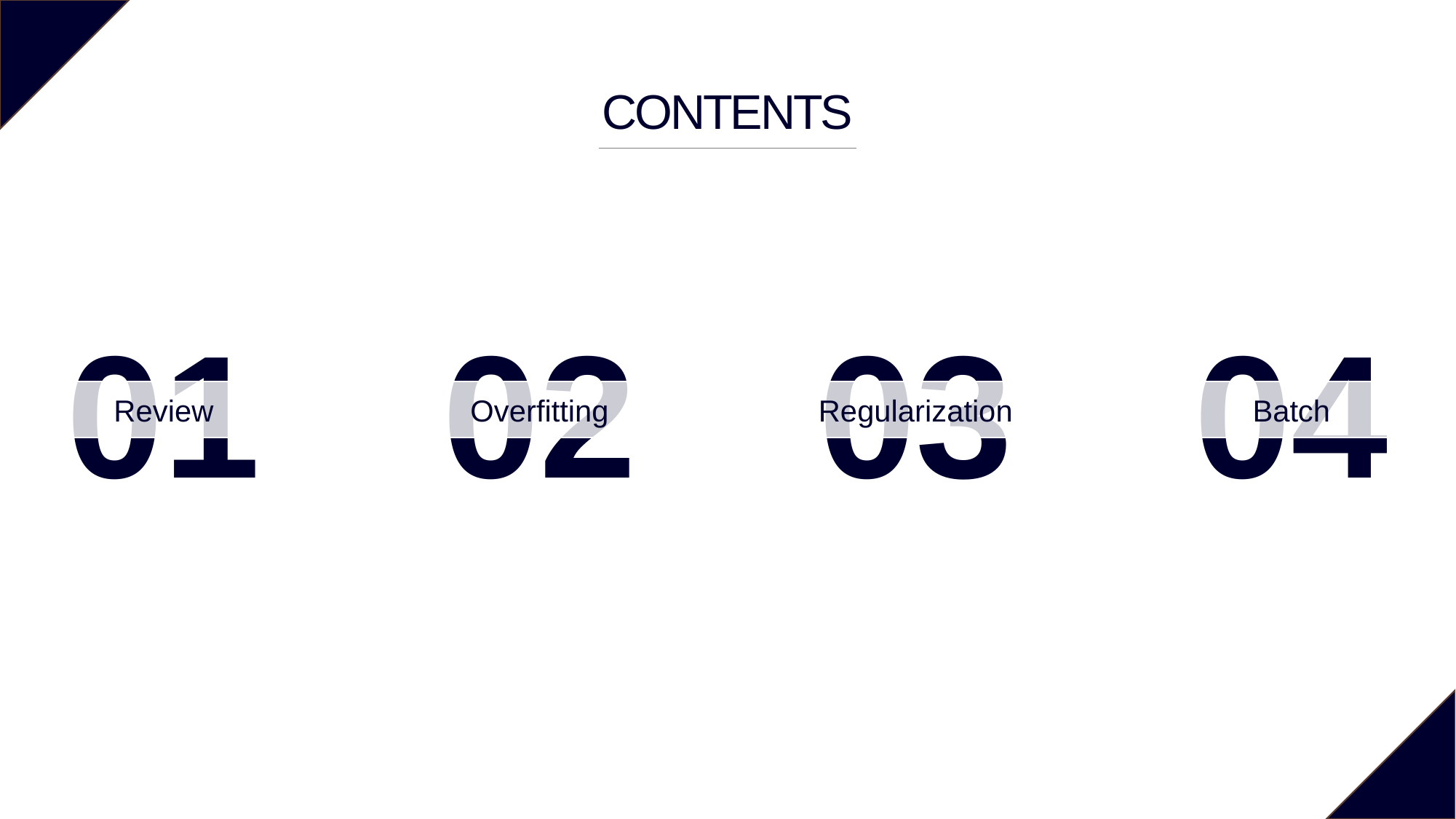

CONTENTS
01
02
03
04
Review
Overfitting
Regularization
Batch